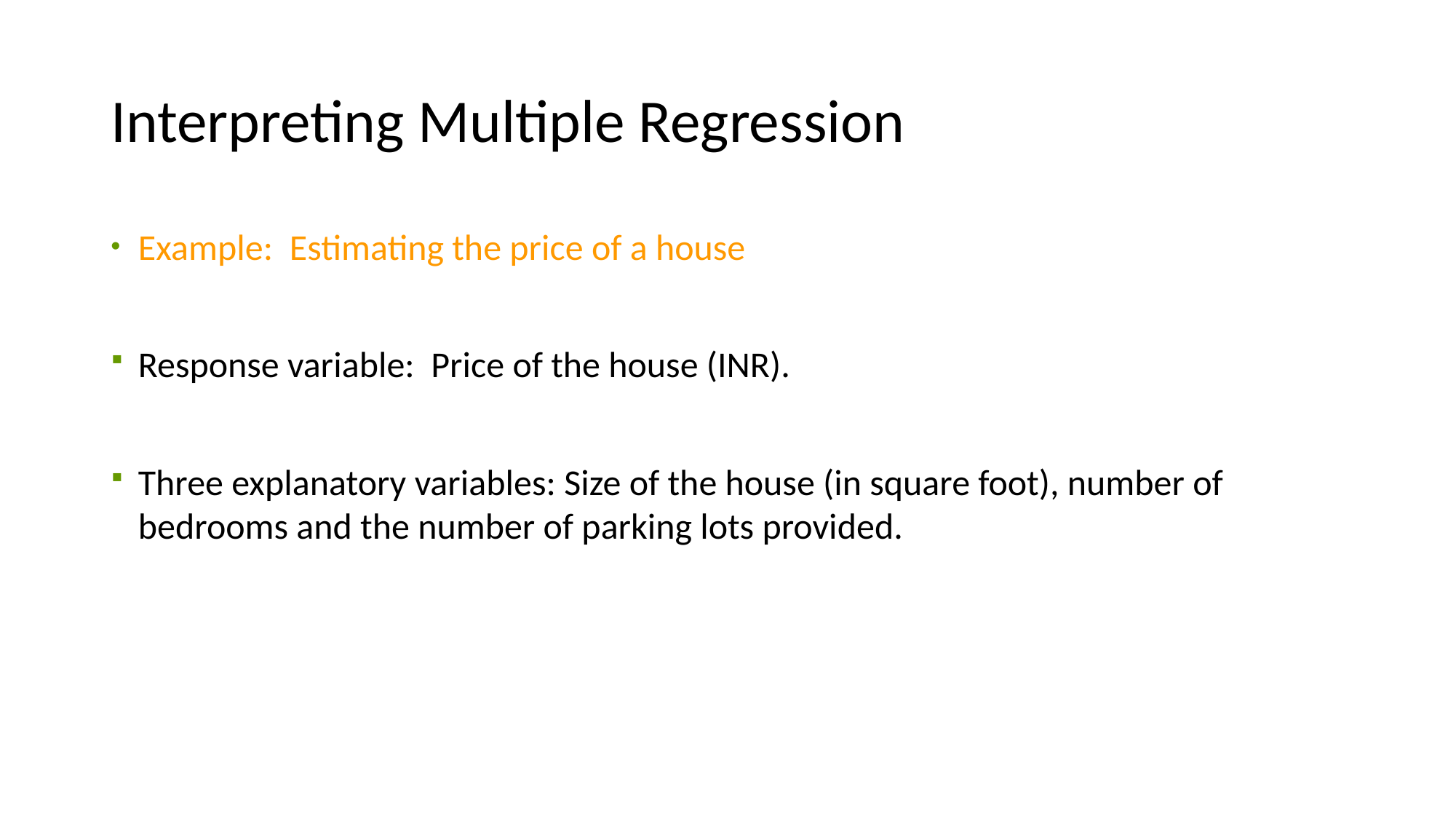

# Interpreting Multiple Regression
Example:  Estimating the price of a house

Response variable:  Price of the house (INR).

Three explanatory variables: Size of the house (in square foot), number of bedrooms and the number of parking lots provided.